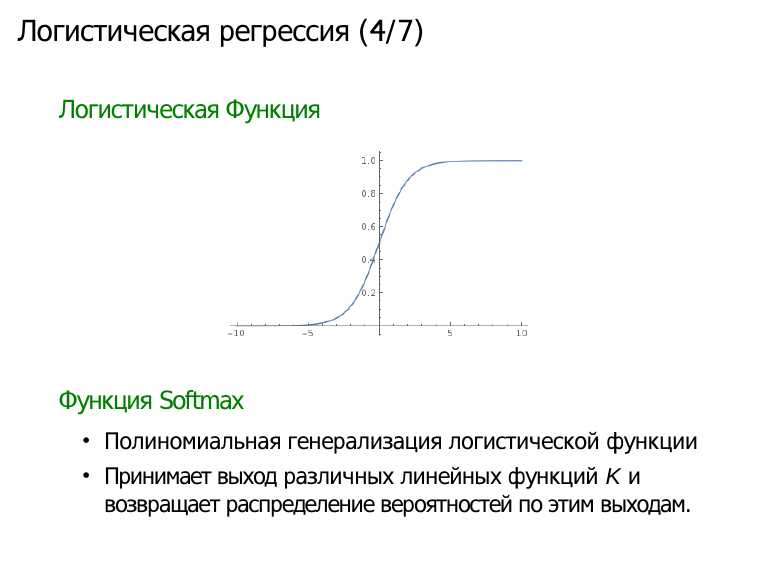

# Логистическая регрессия (4/7)
Логистическая Функция

Функция Softmax
Полиномиальная генерализация логистической функции
Принимает выход различных линейных функций K и возвращает распределение вероятностей по этим выходам.